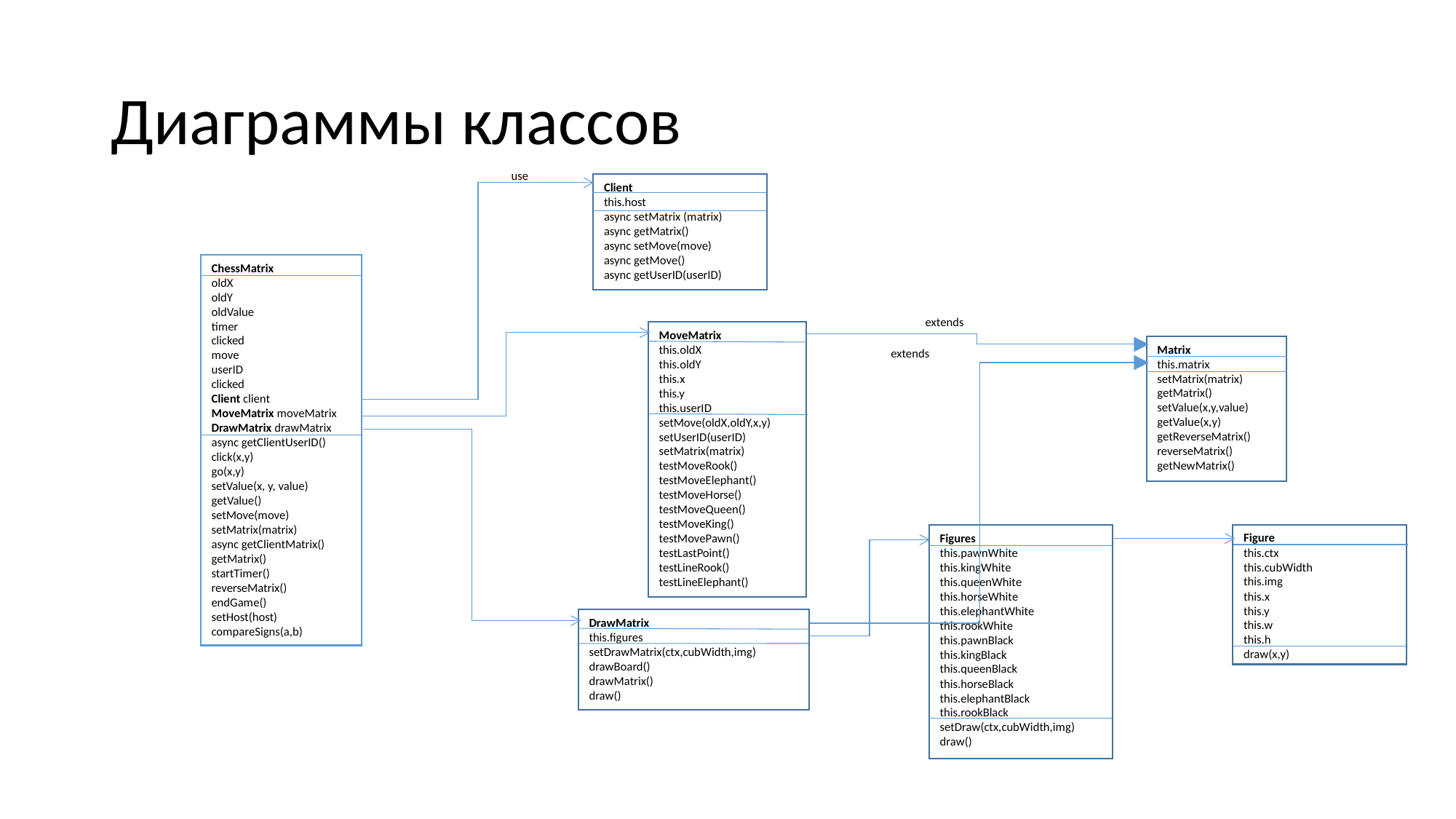

# Диаграммы классов
use
Client
this.host
async setMatrix (matrix)
async getMatrix()
async setMove(move)
async getMove()
async getUserID(userID)
ChessMatrix
oldX
oldY
oldValue
timer
clicked
move
userID
clicked
Client client
MoveMatrix moveMatrix
DrawMatrix drawMatrix
async getClientUserID()
click(x,y)
go(x,y)
setValue(x, y, value)
getValue()
setMove(move)
setMatrix(matrix)
async getClientMatrix()
getMatrix()
startTimer()
reverseMatrix()
endGame()
setHost(host)
compareSigns(a,b)
extends
MoveMatrix
this.oldX
this.oldY
this.x
this.y
this.userID
setMove(oldX,oldY,x,y)
setUserID(userID)
setMatrix(matrix)
testMoveRook()
testMoveElephant()
testMoveHorse()
testMoveQueen()
testMoveKing()
testMovePawn()
testLastPoint()
testLineRook()
testLineElephant()
Matrix
this.matrix
setMatrix(matrix)
getMatrix()
setValue(x,y,value)
getValue(x,y)
getReverseMatrix()
reverseMatrix()
getNewMatrix()
extends
Figure
this.ctx
this.cubWidth
this.img
this.x
this.y
this.w
this.h
draw(x,y)
Figures
this.pawnWhite
this.kingWhite
this.queenWhite
this.horseWhite
this.elephantWhite
this.rookWhite
this.pawnBlack
this.kingBlack
this.queenBlack
this.horseBlack
this.elephantBlack
this.rookBlack
setDraw(ctx,cubWidth,img)
draw()
DrawMatrix
this.figures
setDrawMatrix(ctx,cubWidth,img)
drawBoard()
drawMatrix()
draw()